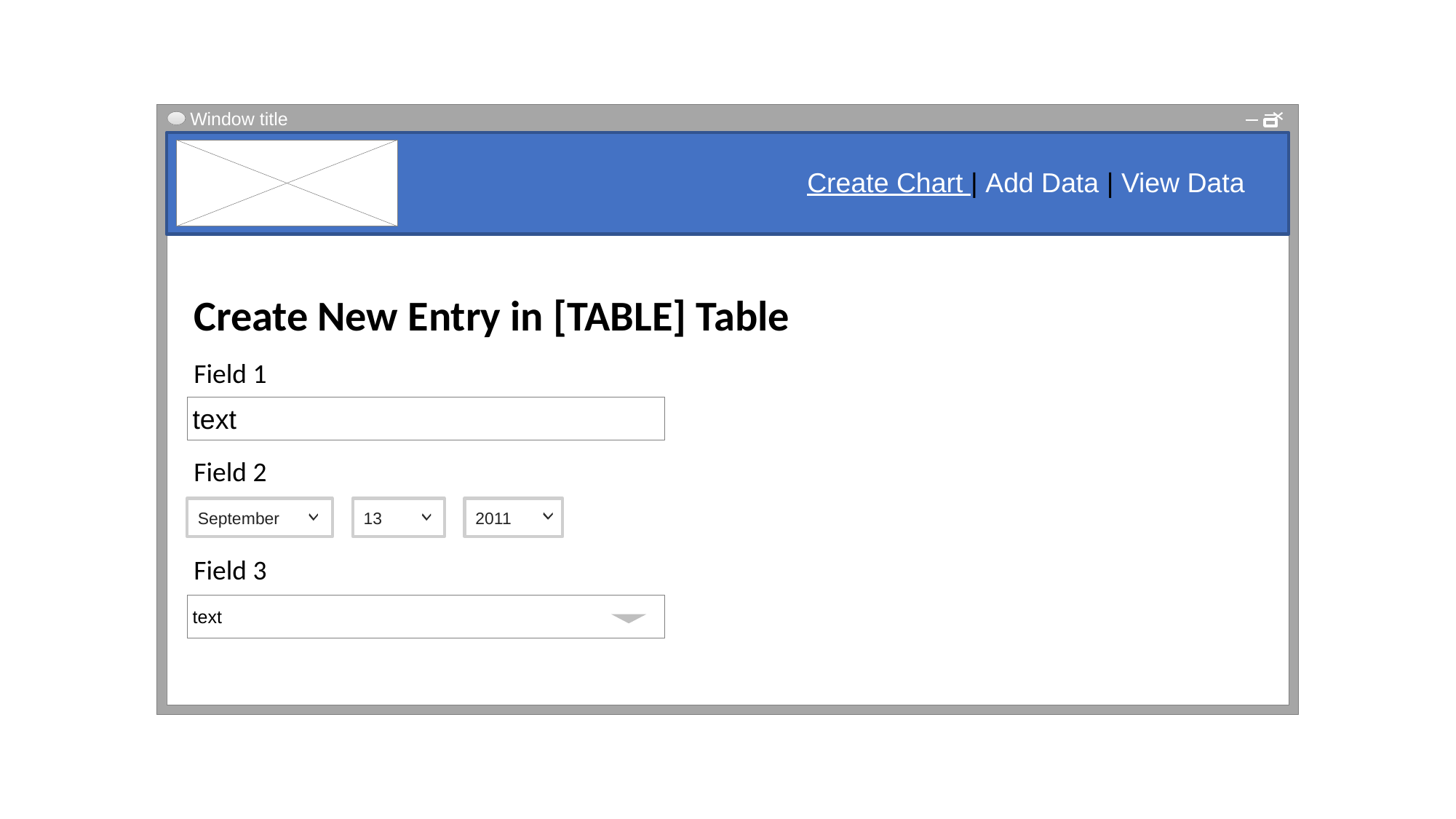

Window title

Create Chart | Add Data | View Data
Create New Entry in [TABLE] Table
Field 1
I
Field 2
I
Field 3
I
text
September

13

2011

text